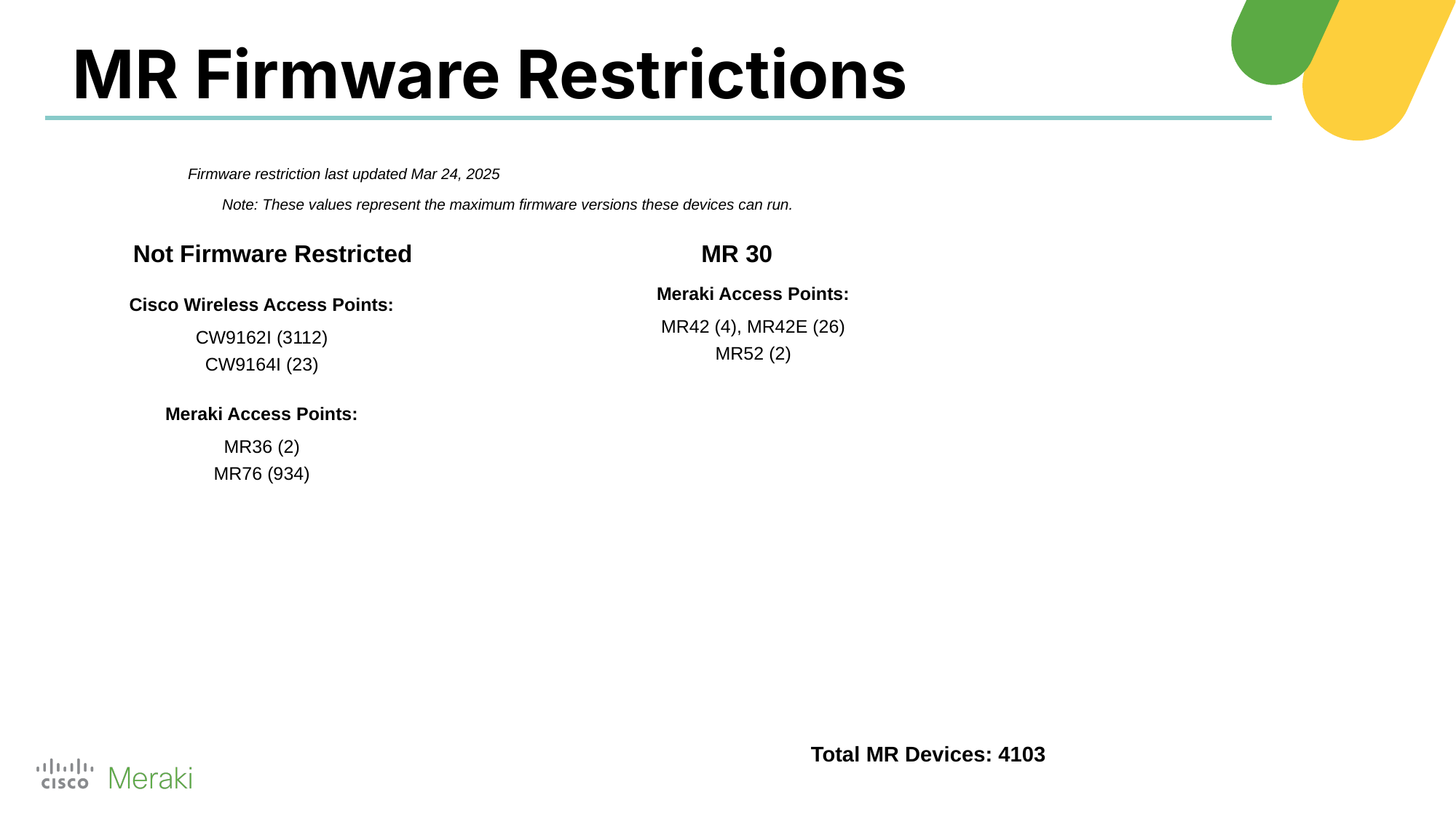

MR Firmware Restrictions

Firmware restriction last updated Mar 24, 2025

Note: These values represent the maximum firmware versions these devices can run.

Not Firmware Restricted

MR 30

Meraki Access Points:

Cisco Wireless Access Points:

MR42 (4), MR42E (26)

CW9162I (3112)

MR52 (2)

CW9164I (23)

Meraki Access Points:

MR36 (2)

MR76 (934)

Total MR Devices: 4103